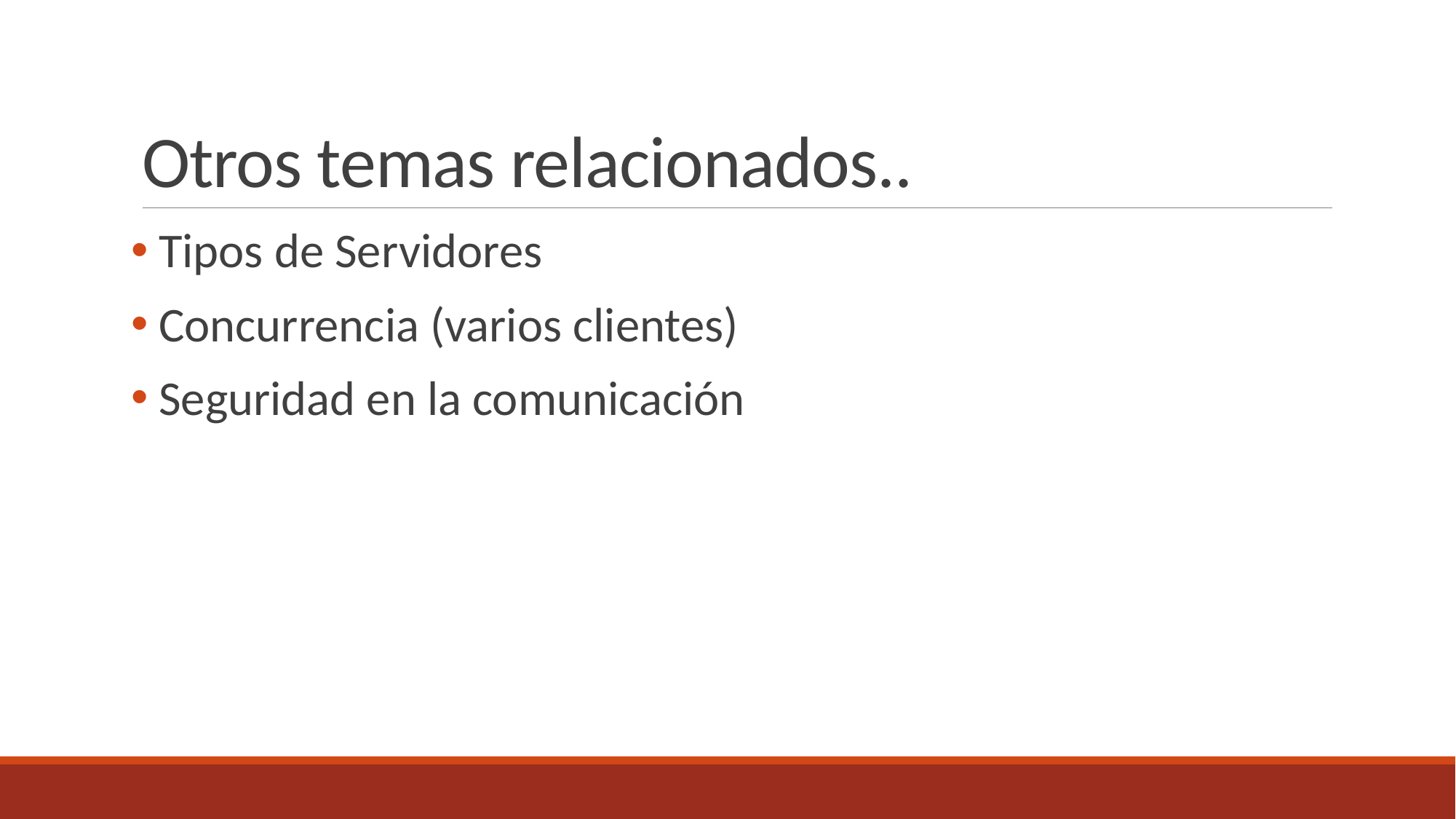

# Otros temas relacionados..
 Tipos de Servidores
 Concurrencia (varios clientes)
 Seguridad en la comunicación